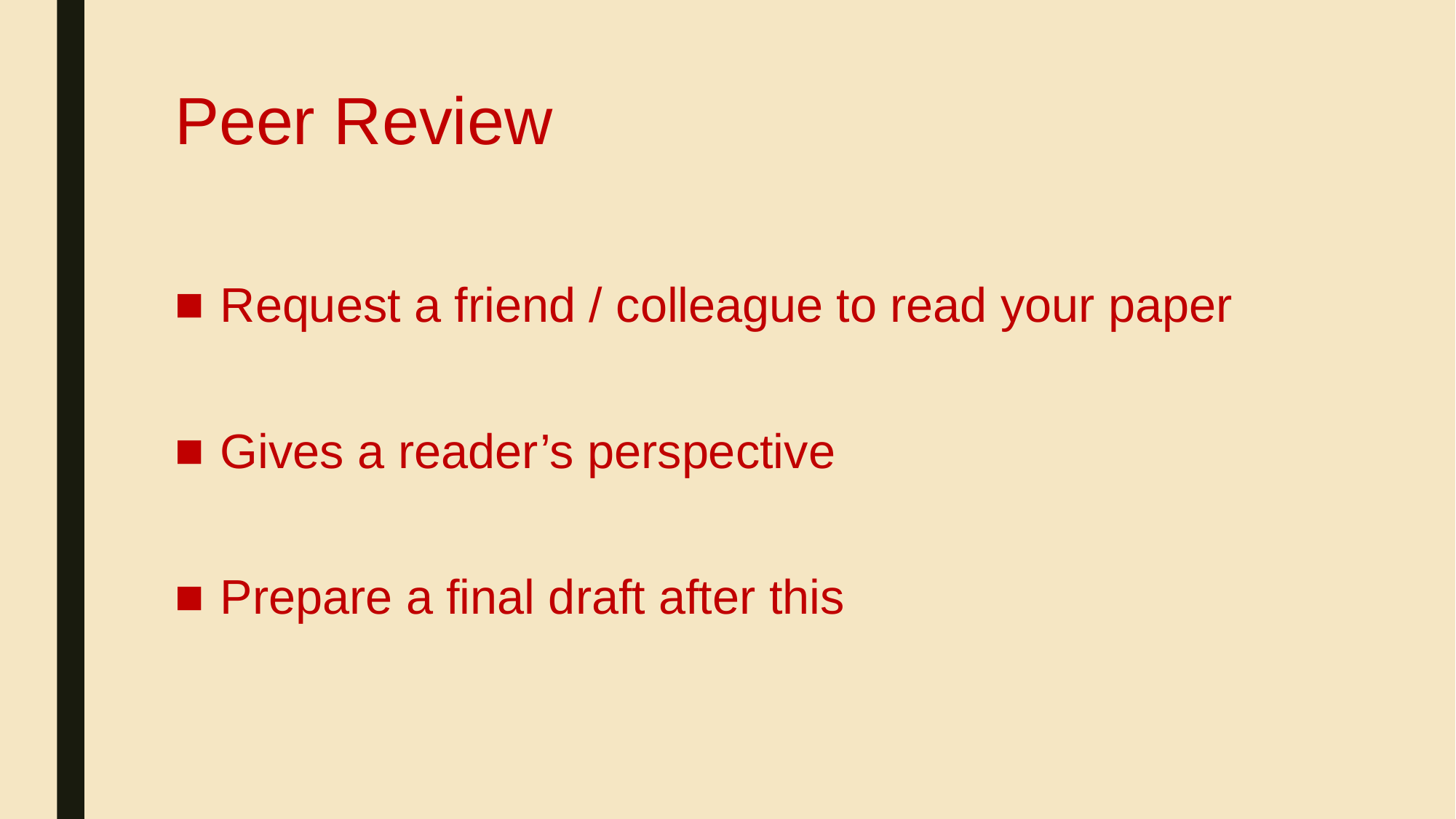

# Peer Review
Request a friend / colleague to read your paper

Gives a reader’s perspective

Prepare a final draft after this